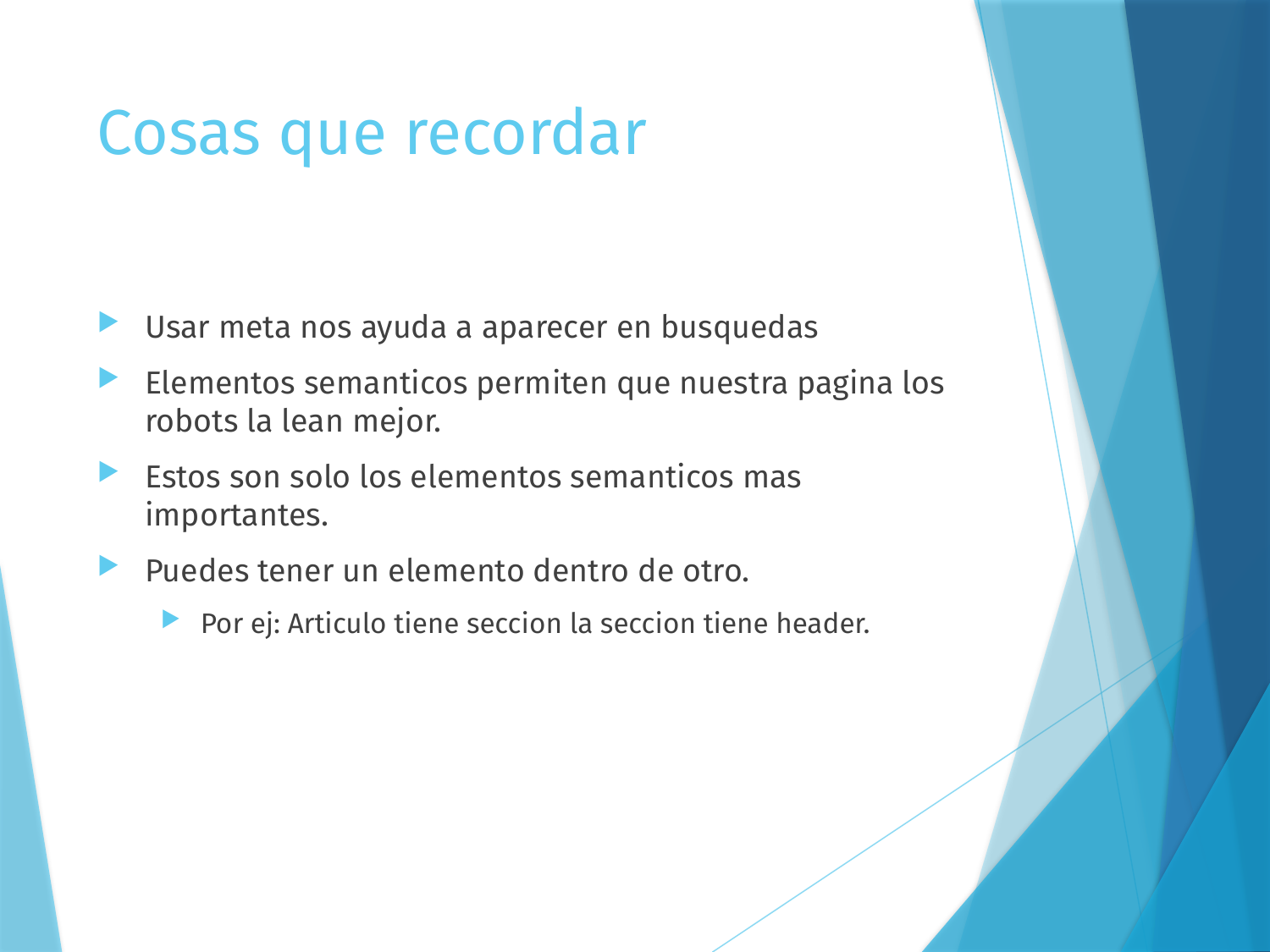

# Cosas que recordar
Usar meta nos ayuda a aparecer en busquedas
Elementos semanticos permiten que nuestra pagina los robots la lean mejor.
Estos son solo los elementos semanticos mas importantes.
Puedes tener un elemento dentro de otro.
Por ej: Articulo tiene seccion la seccion tiene header.